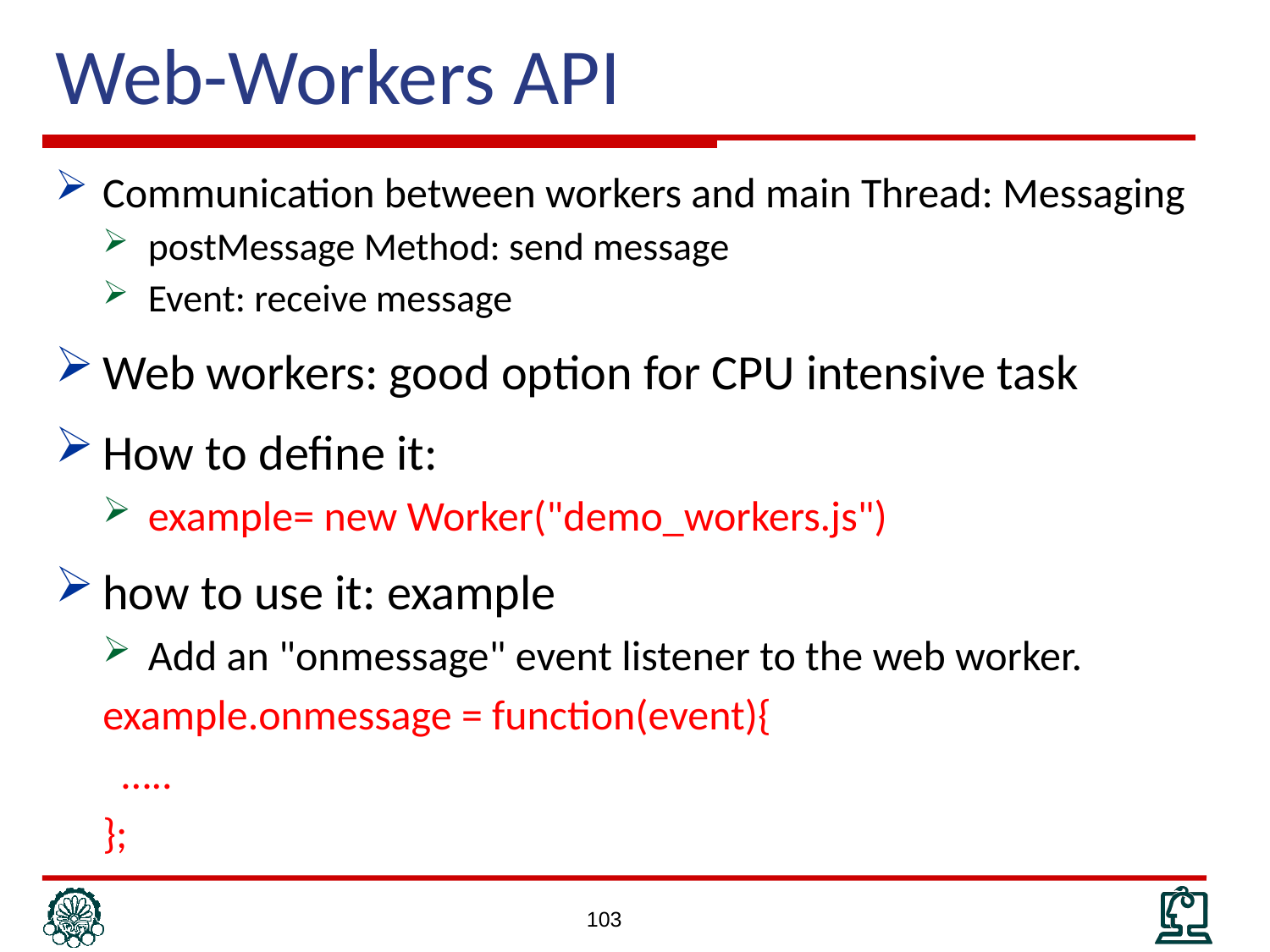

# Web-Workers API
Communication between workers and main Thread: Messaging
postMessage Method: send message
Event: receive message
Web workers: good option for CPU intensive task
How to define it:
example= new Worker("demo_workers.js")
how to use it: example
Add an "onmessage" event listener to the web worker.
example.onmessage = function(event){
  …..
};

103